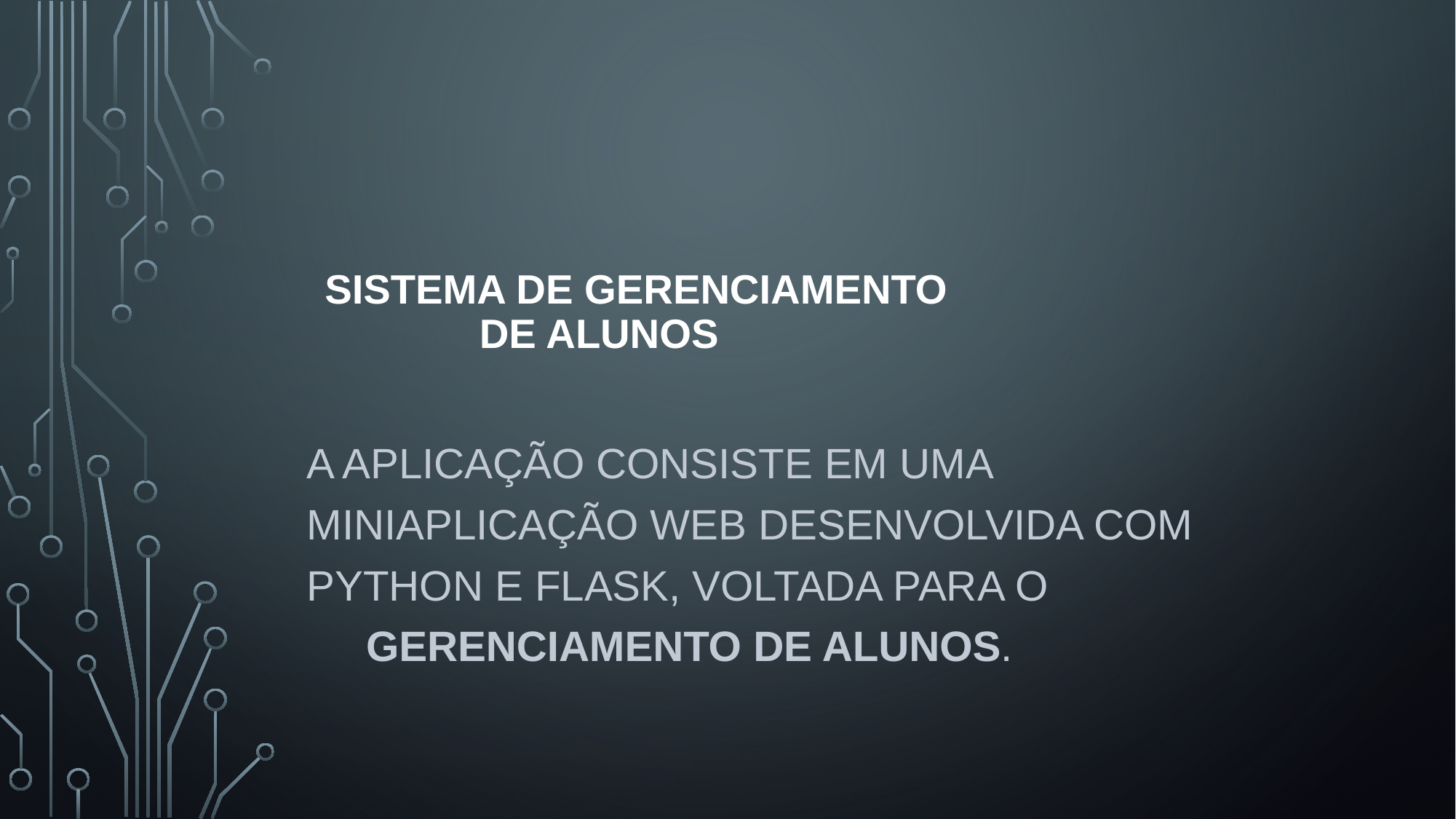

# SISTEMA DE GERENCIAMENTO DE ALUNOS
A aplicação consiste em uma miniaplicação web desenvolvida com Python e Flask, voltada para o             	         gerenciamento de alunos.